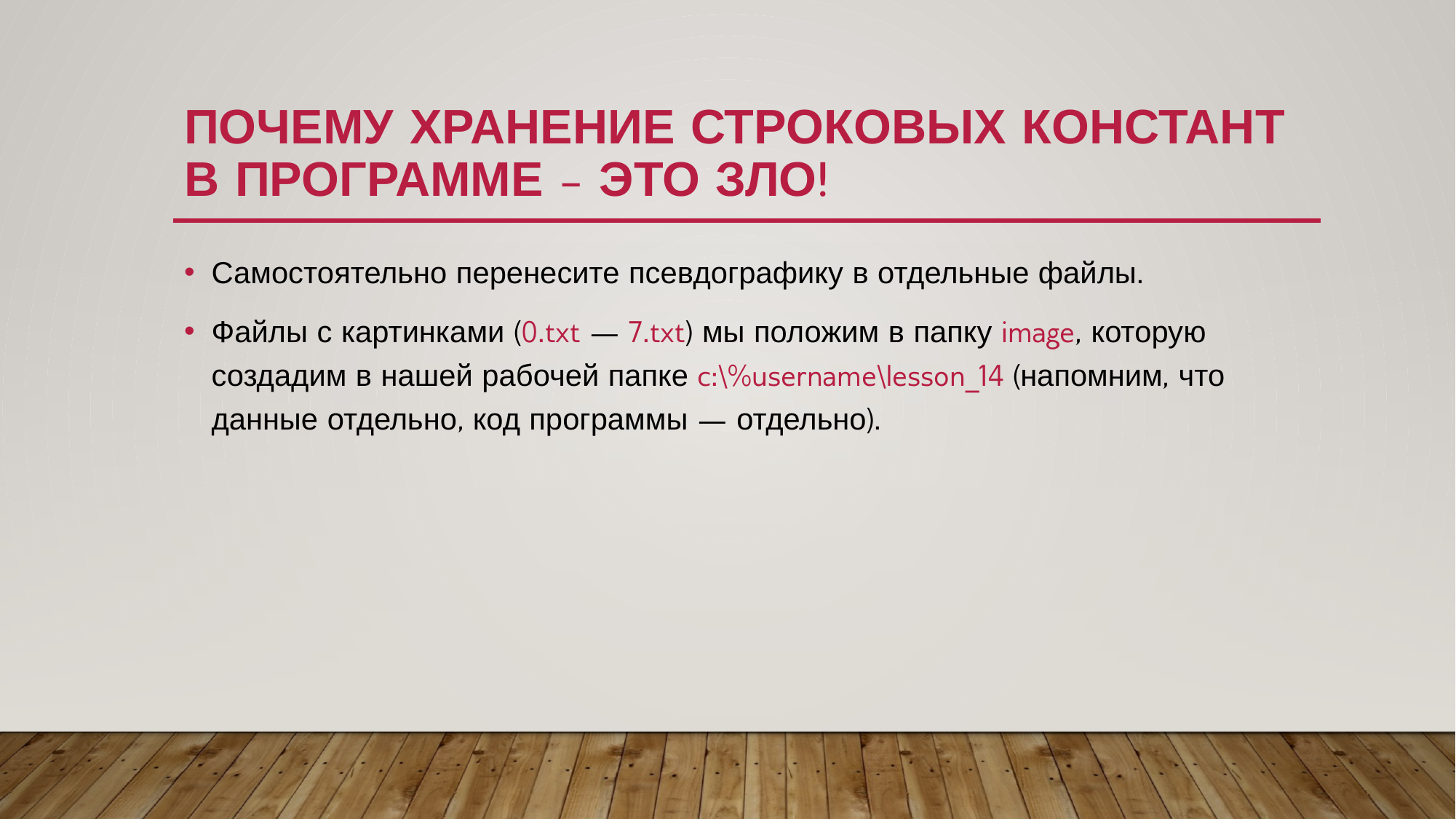

# Почему хранение строковых констант в программе – это зло!
Самостоятельно перенесите псевдографику в отдельные файлы.
Файлы с картинками (0.txt ­— 7.txt) мы положим в папку image, которую создадим в нашей рабочей папке c:\%username\lesson_14 (напомним, что данные отдельно, код программы — отдельно).